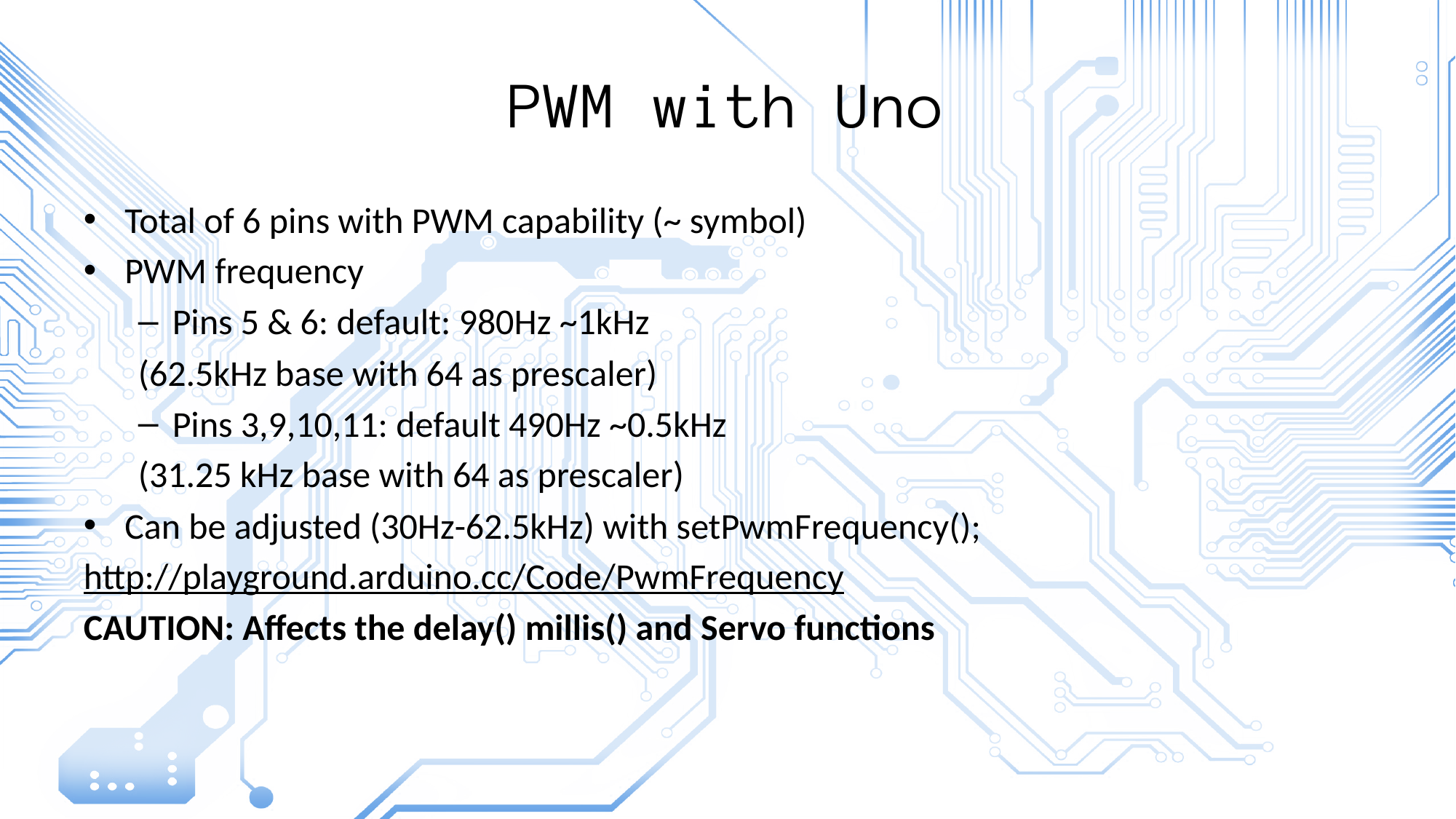

# PWM with Uno
Total of 6 pins with PWM capability (~ symbol)
PWM frequency
Pins 5 & 6: default: 980Hz ~1kHz
(62.5kHz base with 64 as prescaler)
Pins 3,9,10,11: default 490Hz ~0.5kHz
(31.25 kHz base with 64 as prescaler)
Can be adjusted (30Hz-62.5kHz) with setPwmFrequency();
http://playground.arduino.cc/Code/PwmFrequency
CAUTION: Affects the delay() millis() and Servo functions